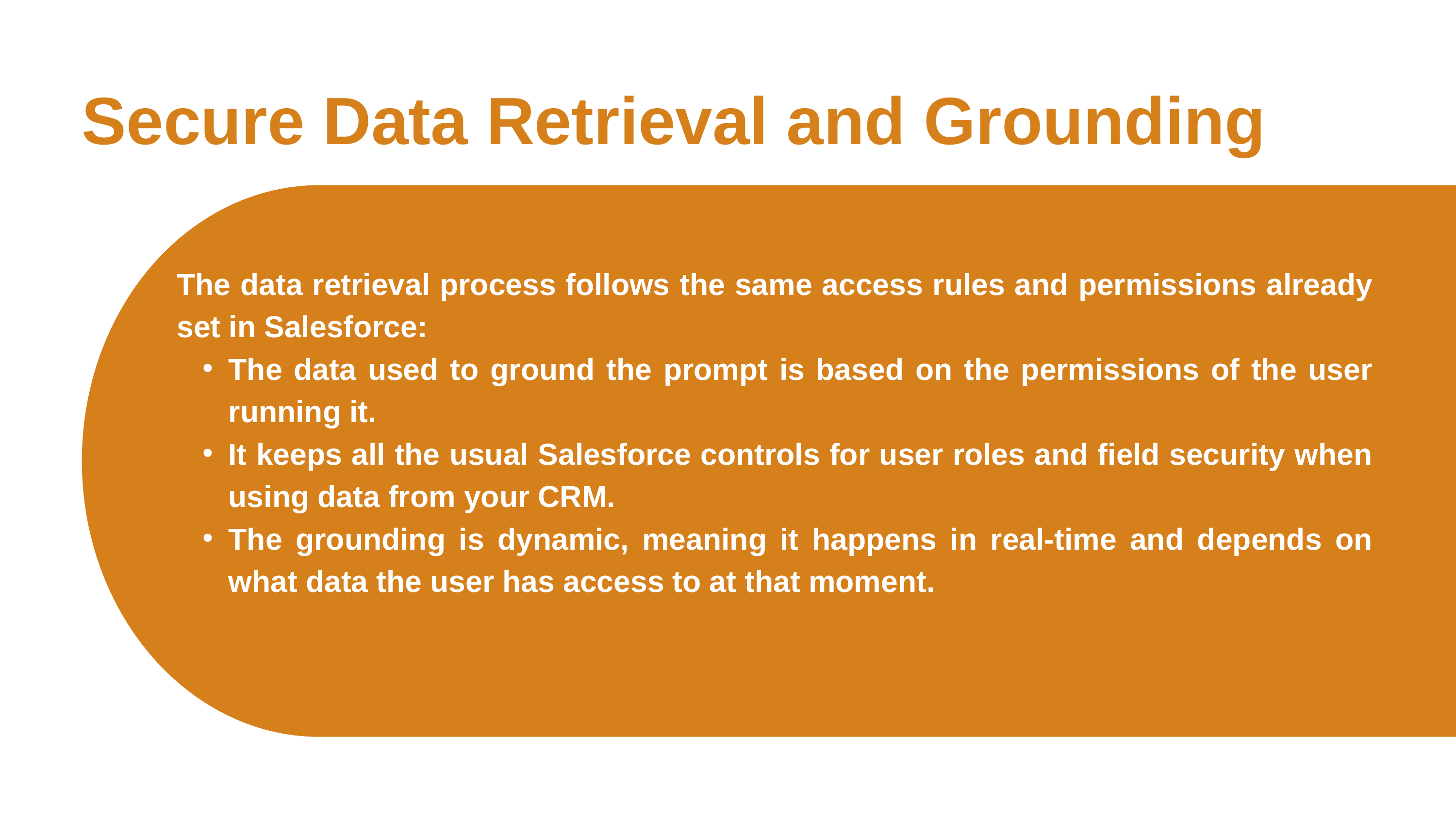

Secure Data Retrieval and Grounding

The data retrieval process follows the same access rules and permissions already set in Salesforce:
The data used to ground the prompt is based on the permissions of the user running it.
It keeps all the usual Salesforce controls for user roles and field security when using data from your CRM.
The grounding is dynamic, meaning it happens in real-time and depends on what data the user has access to at that moment.